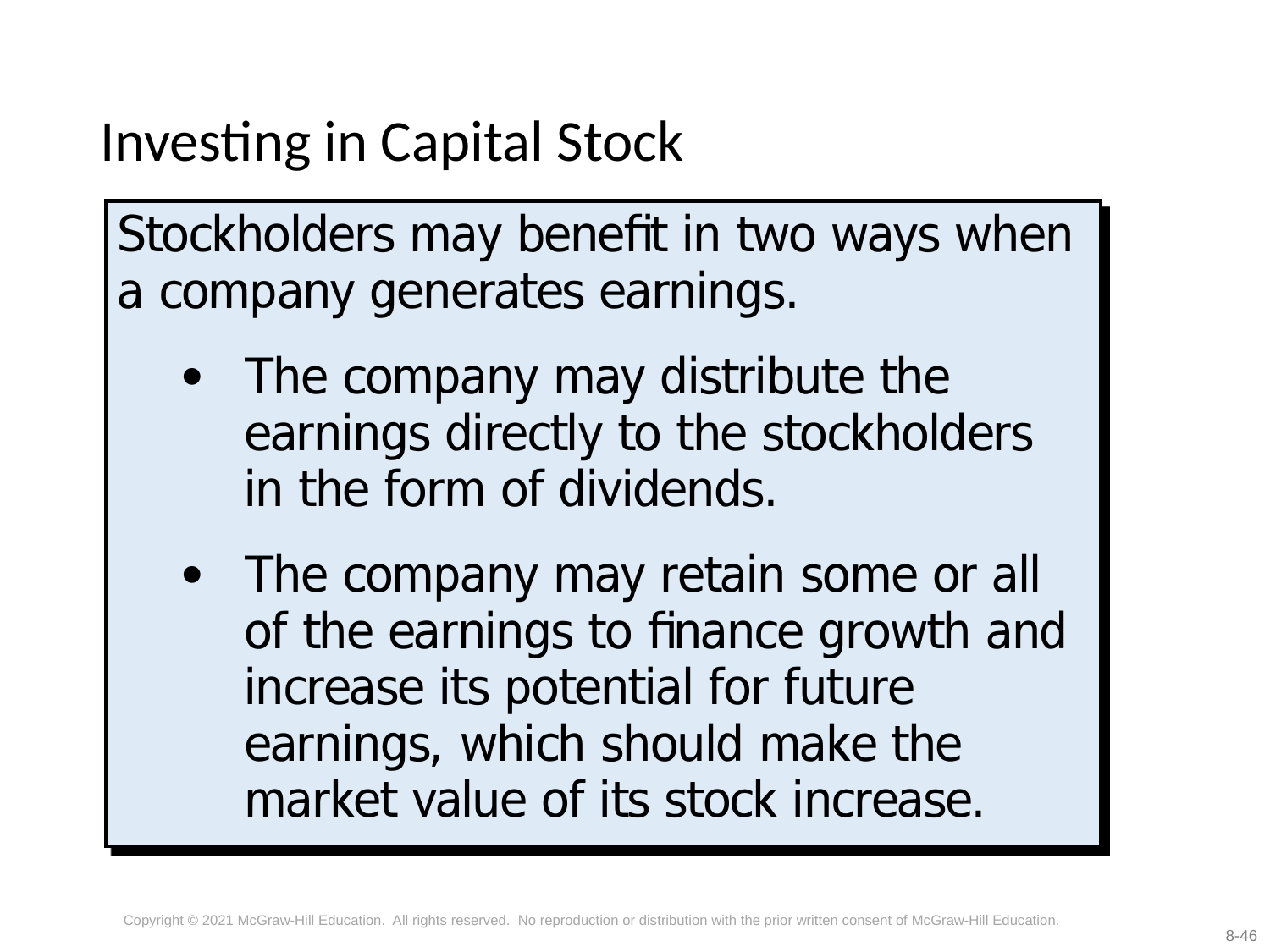

# Investing in Capital Stock
Stockholders may benefit in two ways when a company generates earnings.
The company may distribute the earnings directly to the stockholders in the form of dividends.
The company may retain some or all of the earnings to finance growth and increase its potential for future earnings, which should make the market value of its stock increase.